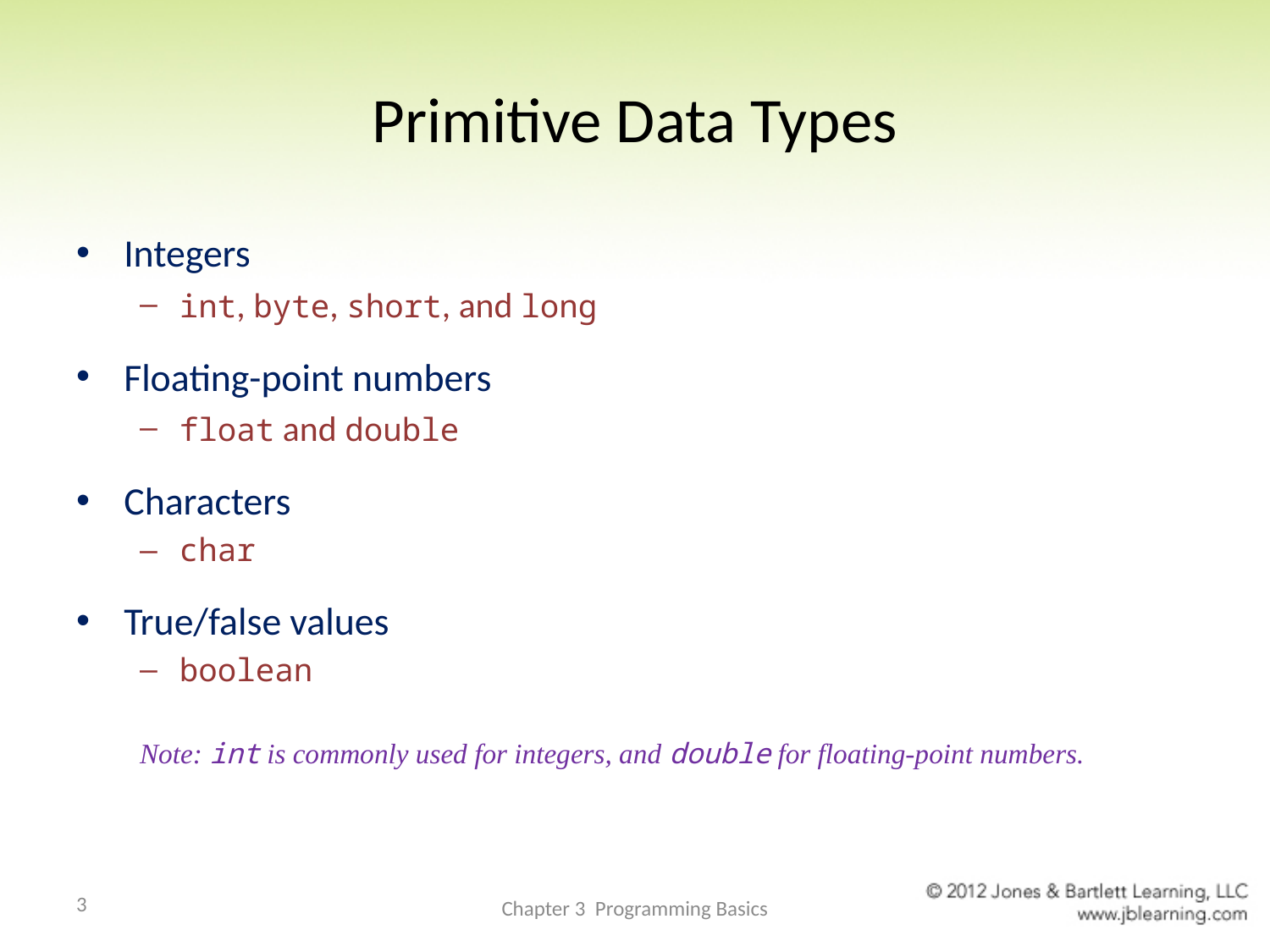

# Primitive Data Types
Integers
int, byte, short, and long
Floating-point numbers
float and double
Characters
char
True/false values
boolean

Note: int is commonly used for integers, and double for floating-point numbers.

3
Chapter 3  Programming Basics